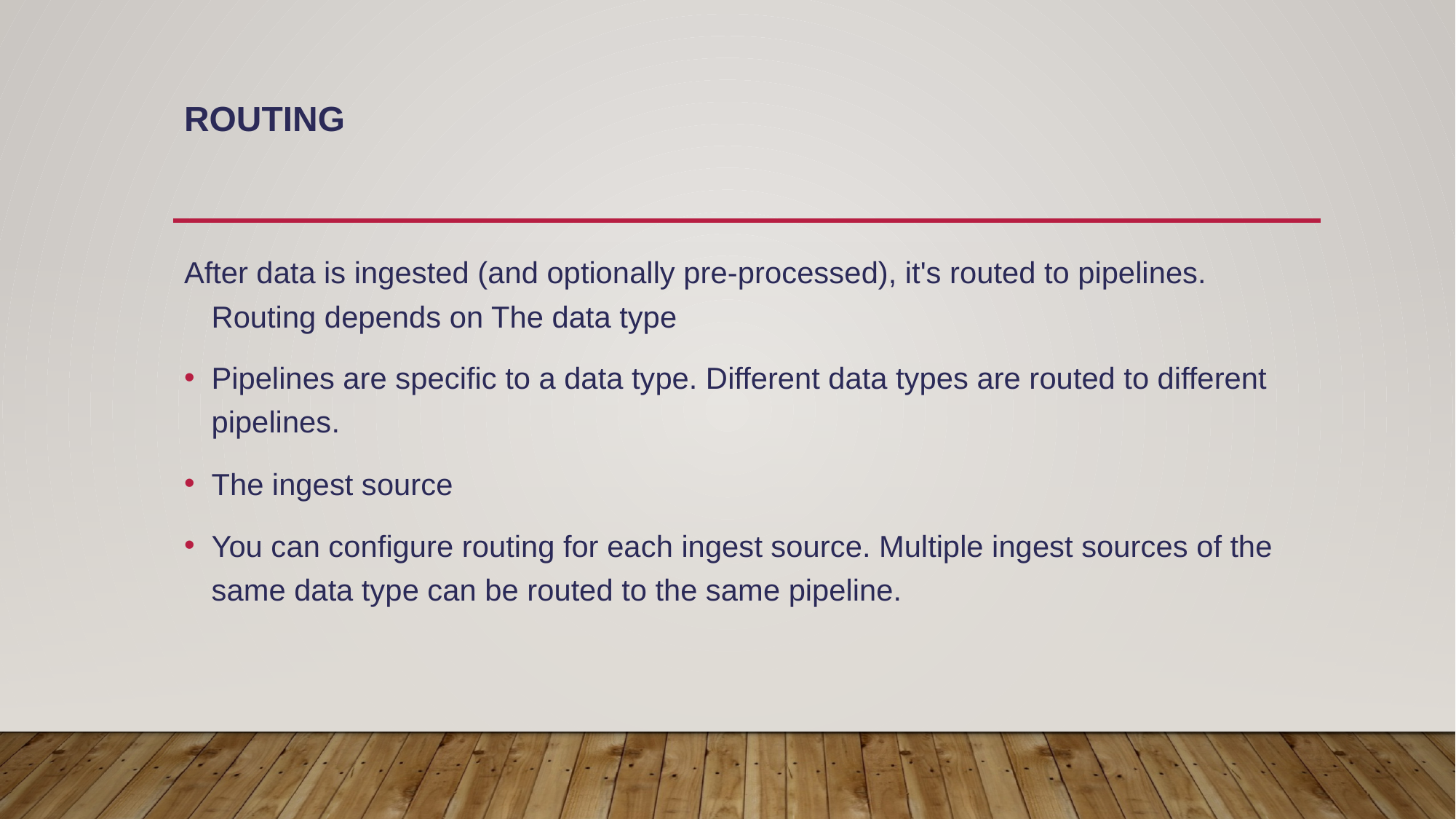

# Routing
After data is ingested (and optionally pre-processed), it's routed to pipelines. Routing depends on The data type
Pipelines are specific to a data type. Different data types are routed to different pipelines.
The ingest source
You can configure routing for each ingest source. Multiple ingest sources of the same data type can be routed to the same pipeline.